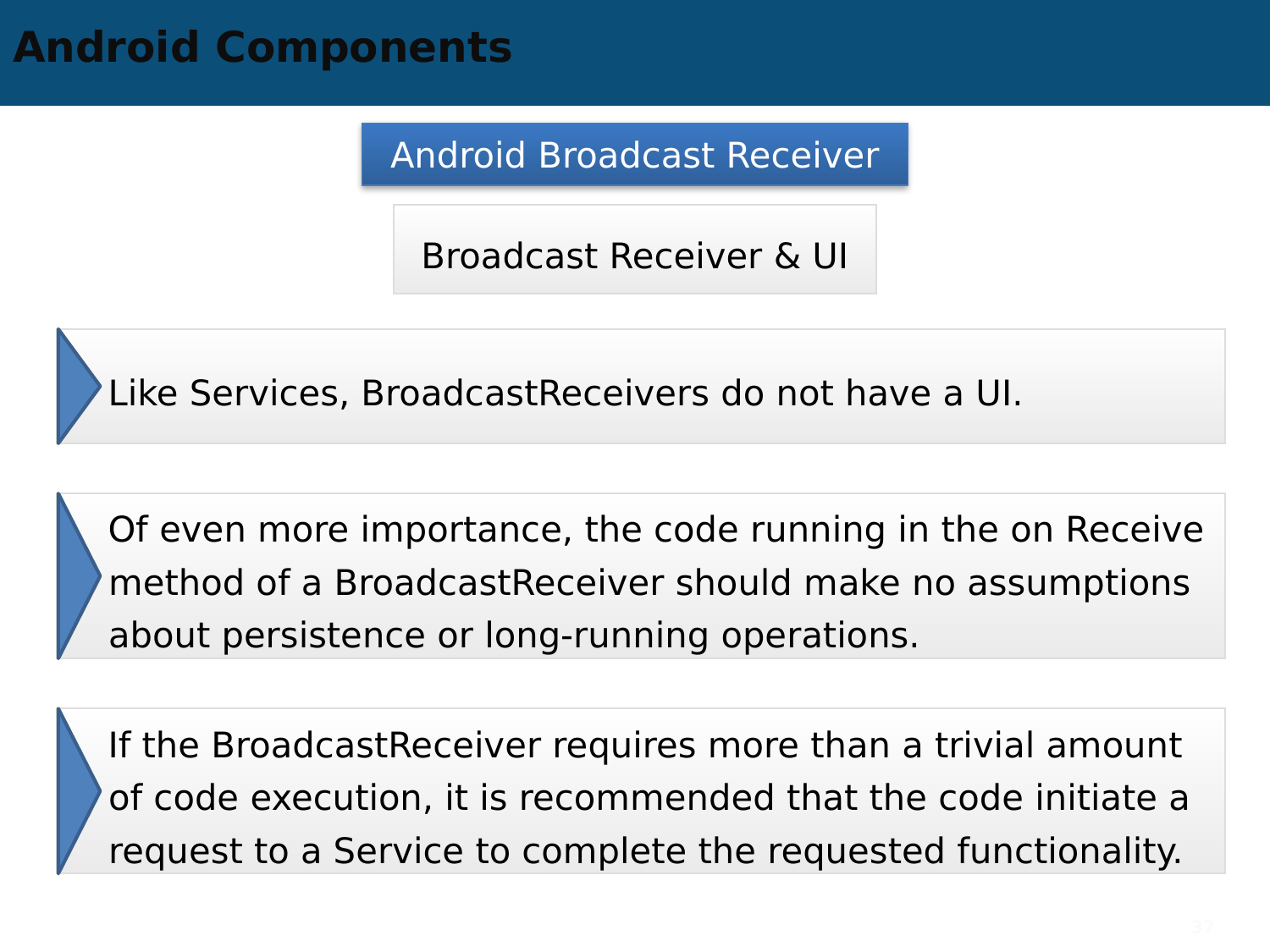

# Android Components
Android Broadcast Receiver
Broadcast Receiver & UI
Like Services, BroadcastReceivers do not have a UI.

Of even more importance, the code running in the on Receive method of a BroadcastReceiver should make no assumptions about persistence or long-running operations.

If the BroadcastReceiver requires more than a trivial amount of code execution, it is recommended that the code initiate a request to a Service to complete the requested functionality.